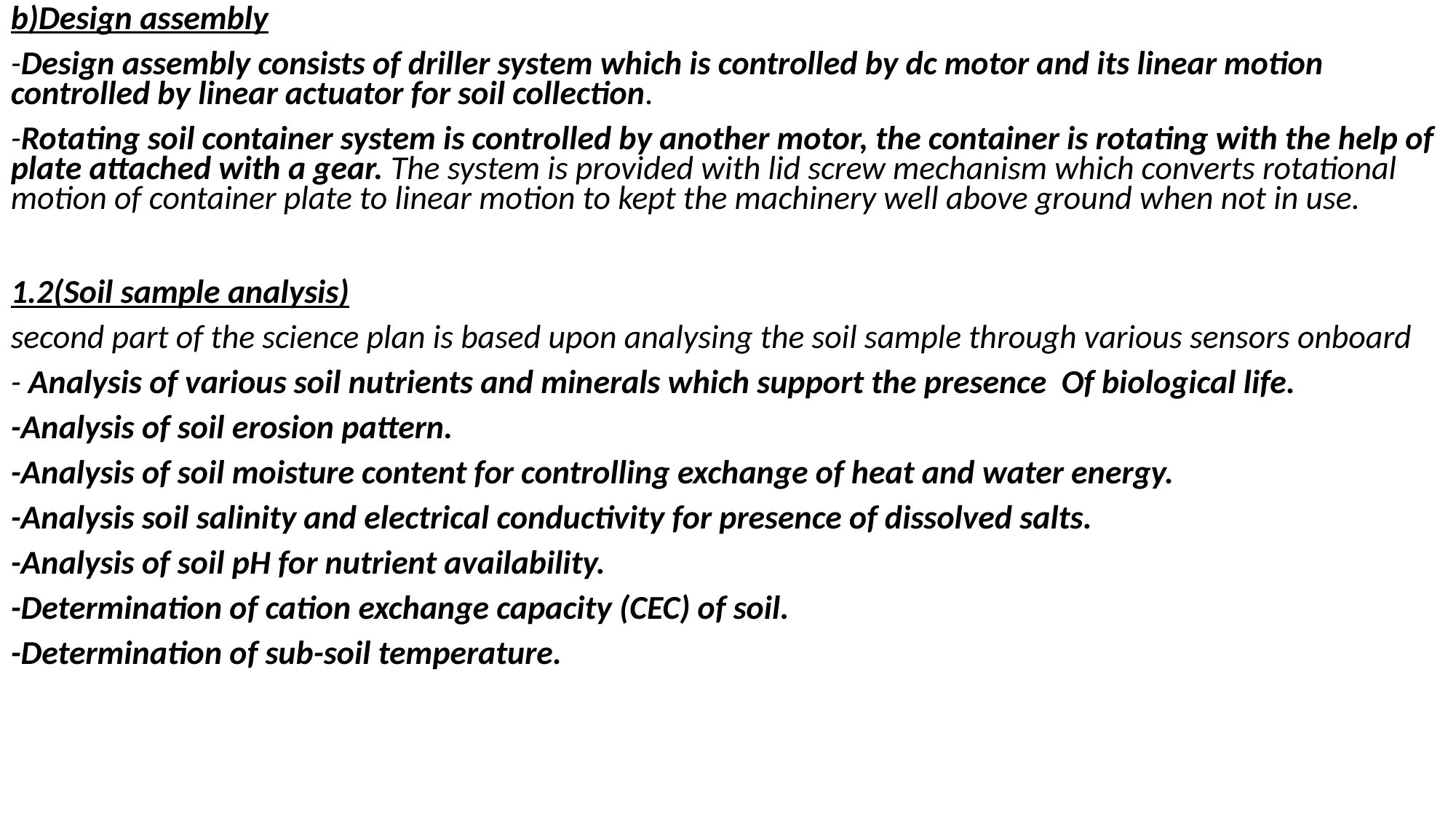

b)Design assembly
-Design assembly consists of driller system which is controlled by dc motor and its linear motion controlled by linear actuator for soil collection.
-Rotating soil container system is controlled by another motor, the container is rotating with the help of plate attached with a gear. The system is provided with lid screw mechanism which converts rotational motion of container plate to linear motion to kept the machinery well above ground when not in use.

1.2(Soil sample analysis)
second part of the science plan is based upon analysing the soil sample through various sensors onboard
- Analysis of various soil nutrients and minerals which support the presence  Of biological life.
-Analysis of soil erosion pattern.
-Analysis of soil moisture content for controlling exchange of heat and water energy.
-Analysis soil salinity and electrical conductivity for presence of dissolved salts.
-Analysis of soil pH for nutrient availability.
-Determination of cation exchange capacity (CEC) of soil.
-Determination of sub-soil temperature.